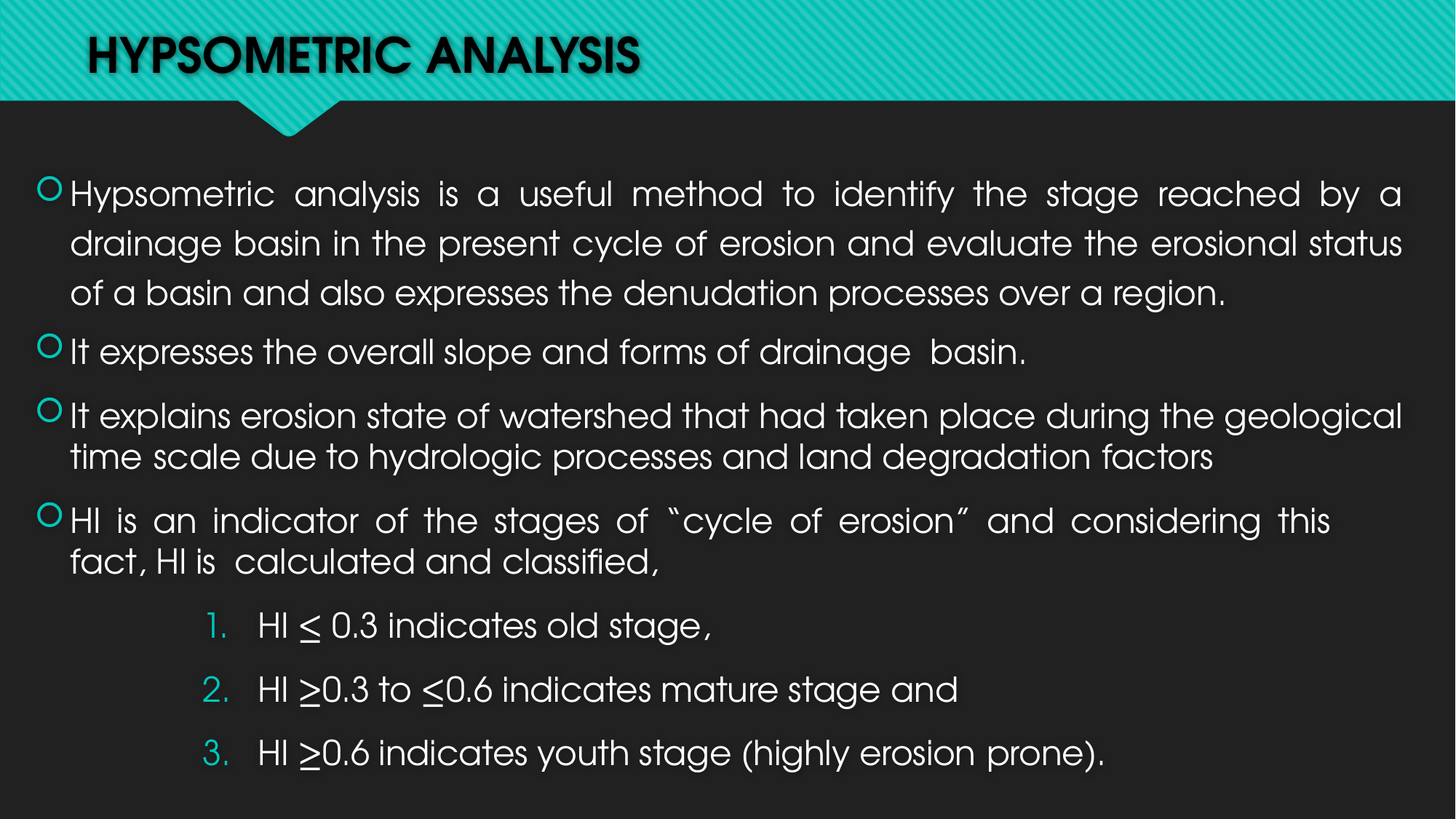

# HYPSOMETRIC ANALYSIS
Hypsometric analysis is a useful method to identify the stage reached by a drainage basin in the present cycle of erosion and evaluate the erosional status of a basin and also expresses the denudation processes over a region.
It expresses the overall slope and forms of drainage  basin.
It explains erosion state of watershed that had taken place during the geological time scale due to hydrologic processes and land degradation factors
HI is an indicator of the stages of “cycle of erosion” and considering this fact, HI is  calculated and classified,
HI ≤ 0.3 indicates old stage,
HI ≥0.3 to ≤0.6 indicates mature stage and
HI ≥0.6 indicates youth stage (highly erosion prone).